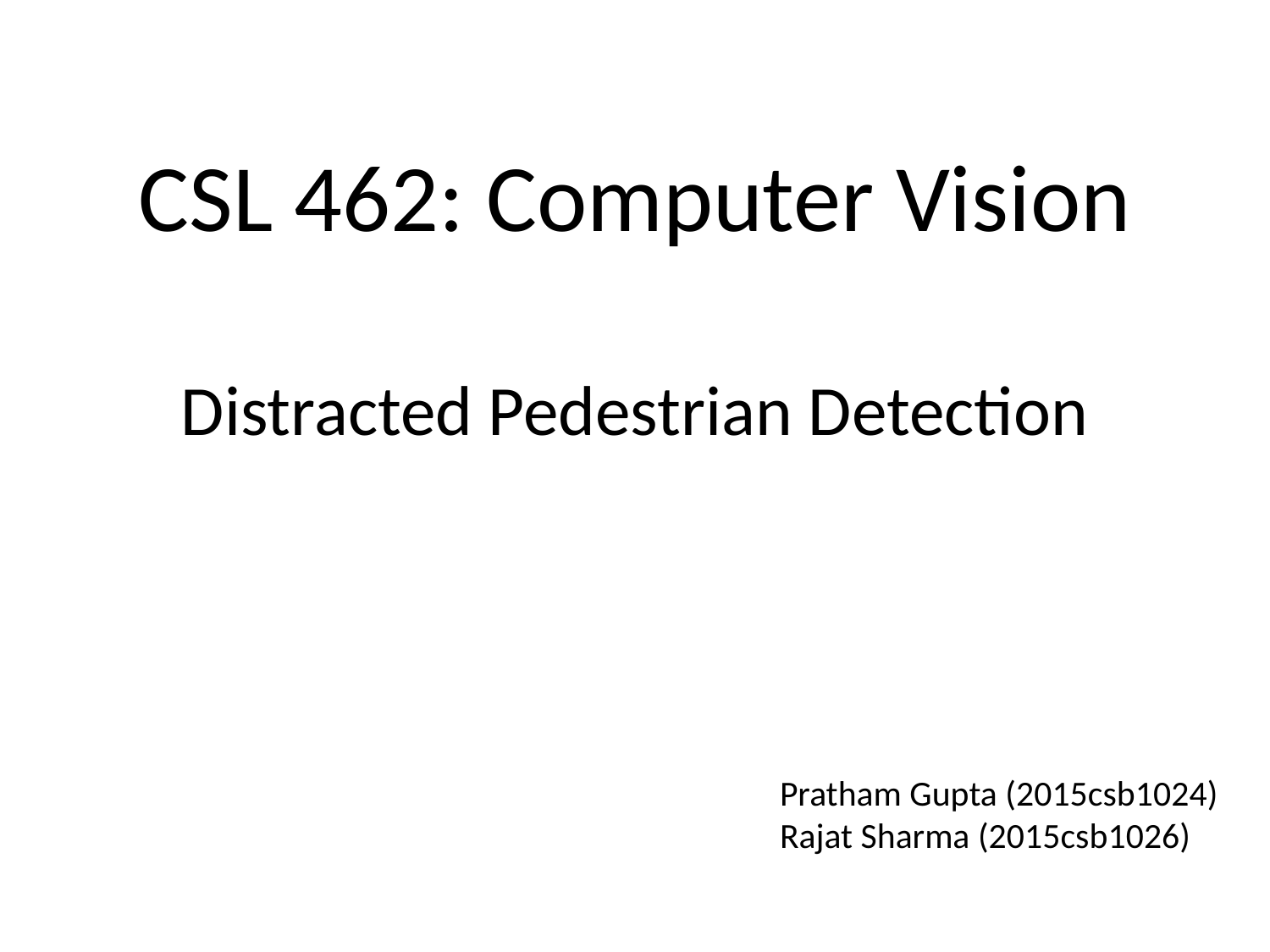

# CSL 462: Computer Vision
Distracted Pedestrian Detection
Pratham Gupta (2015csb1024)
Rajat Sharma (2015csb1026)